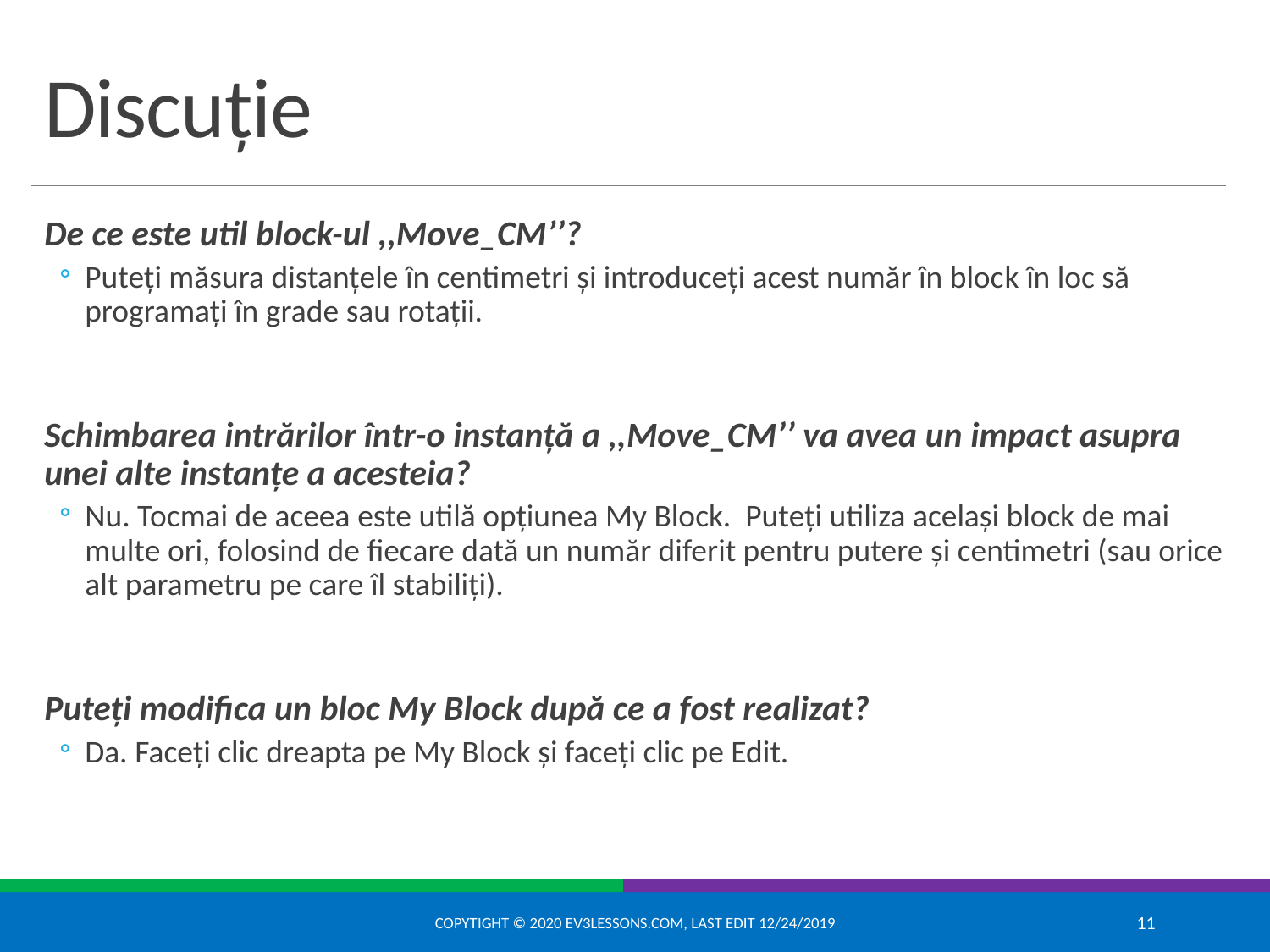

# Discuție
De ce este util block-ul ,,Move_CM’’?
Puteți măsura distanțele în centimetri și introduceți acest număr în block în loc să programați în grade sau rotații.

Schimbarea intrărilor într-o instanță a ,,Move_CM’’ va avea un impact asupra unei alte instanțe a acesteia?
Nu. Tocmai de aceea este utilă opțiunea My Block.  Puteți utiliza același block de mai multe ori, folosind de fiecare dată un număr diferit pentru putere și centimetri (sau orice alt parametru pe care îl stabiliți).

Puteți modifica un bloc My Block după ce a fost realizat?
Da. Faceți clic dreapta pe My Block și faceți clic pe Edit.
Copytight © 2020 EV3Lessons.com, Last edit 12/24/2019
11